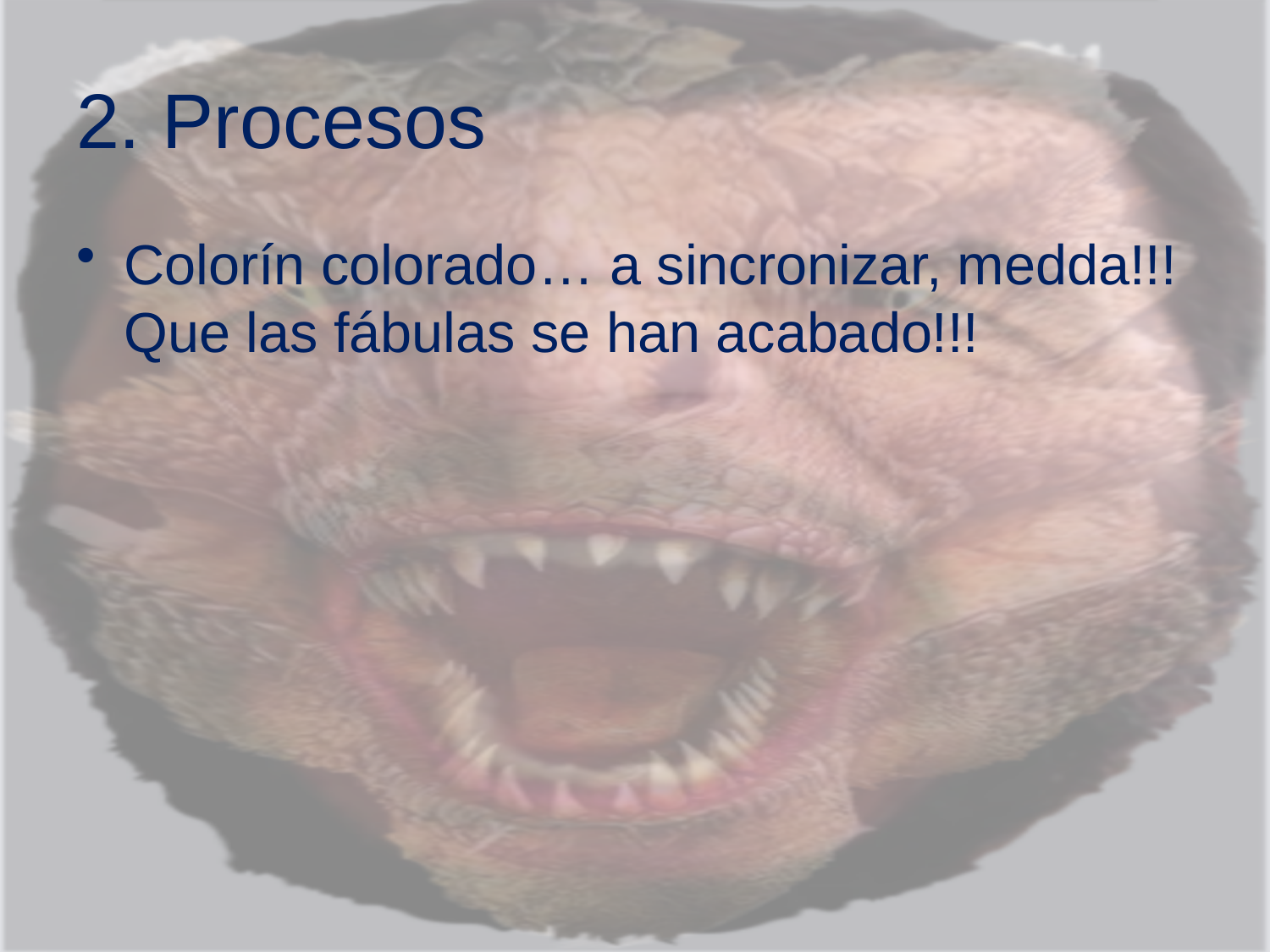

# 2. Procesos
Colorín colorado… a sincronizar, medda!!! Que las fábulas se han acabado!!!